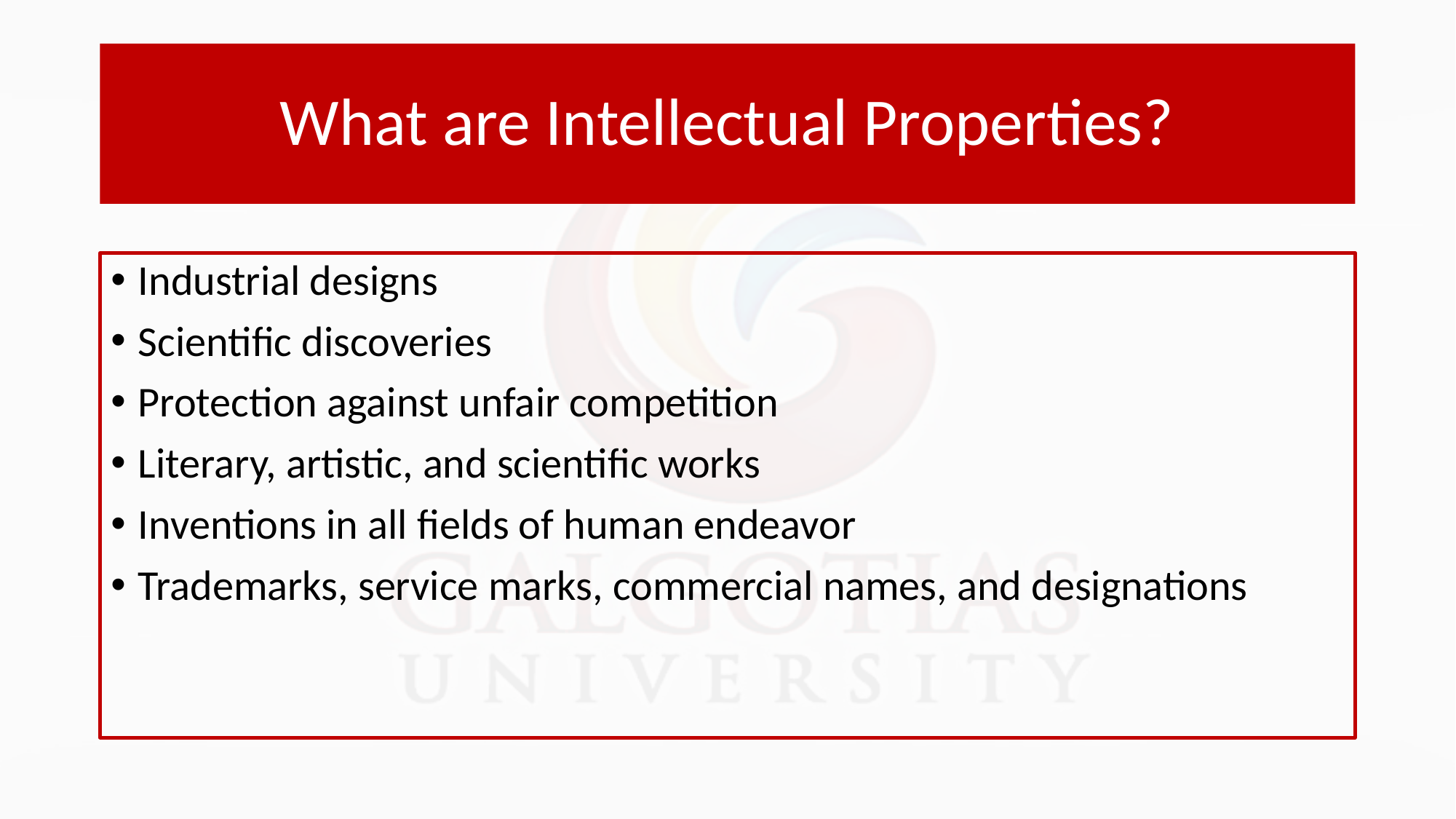

# What are Intellectual Properties?
Industrial designs
Scientific discoveries
Protection against unfair competition
Literary, artistic, and scientific works
Inventions in all fields of human endeavor
Trademarks, service marks, commercial names, and designations